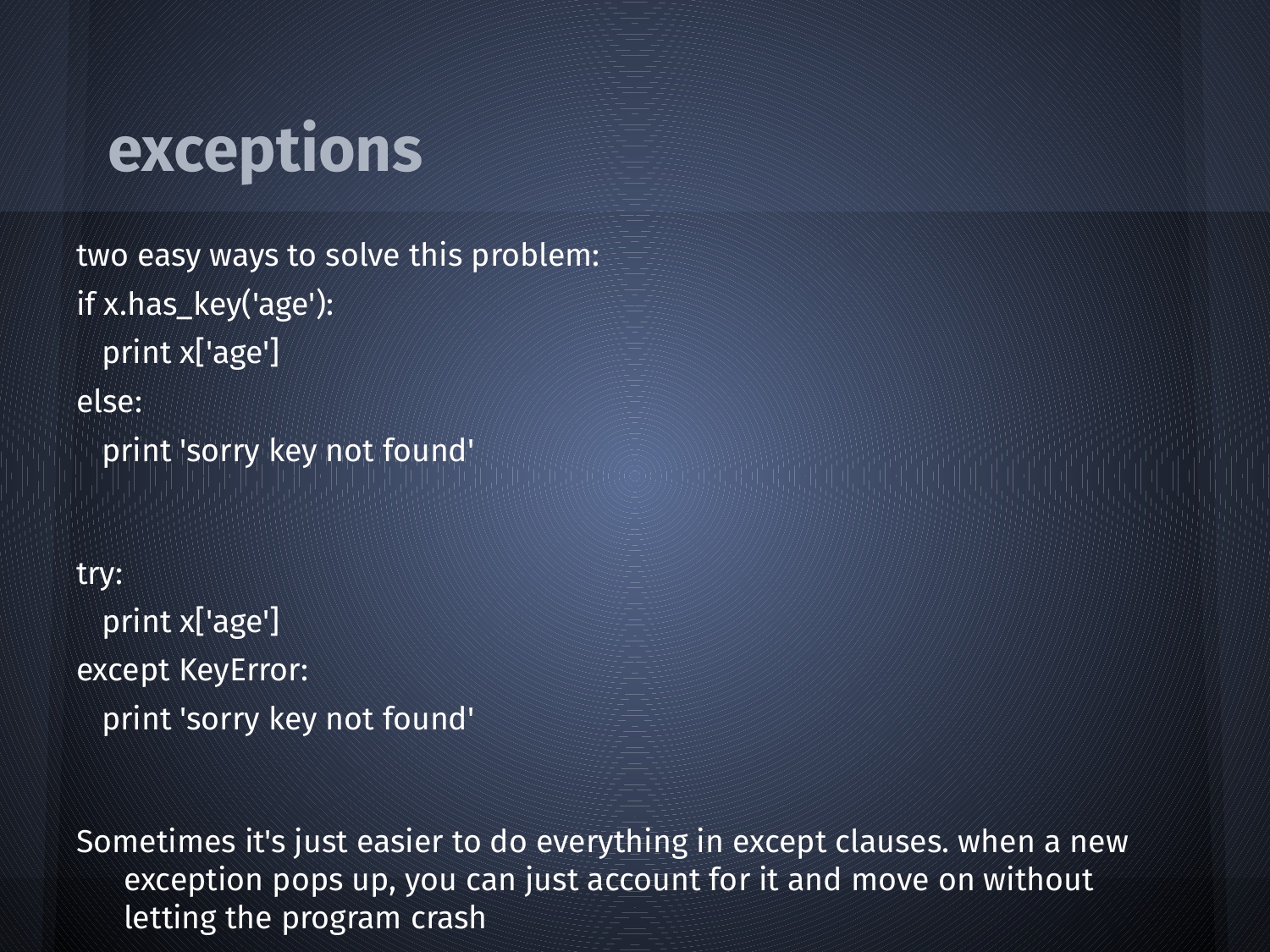

# exceptions
two easy ways to solve this problem:
if x.has_key('age'):
   print x['age']
else:
   print 'sorry key not found'

try:
   print x['age']
except KeyError:
   print 'sorry key not found'

Sometimes it's just easier to do everything in except clauses. when a new exception pops up, you can just account for it and move on without letting the program crash